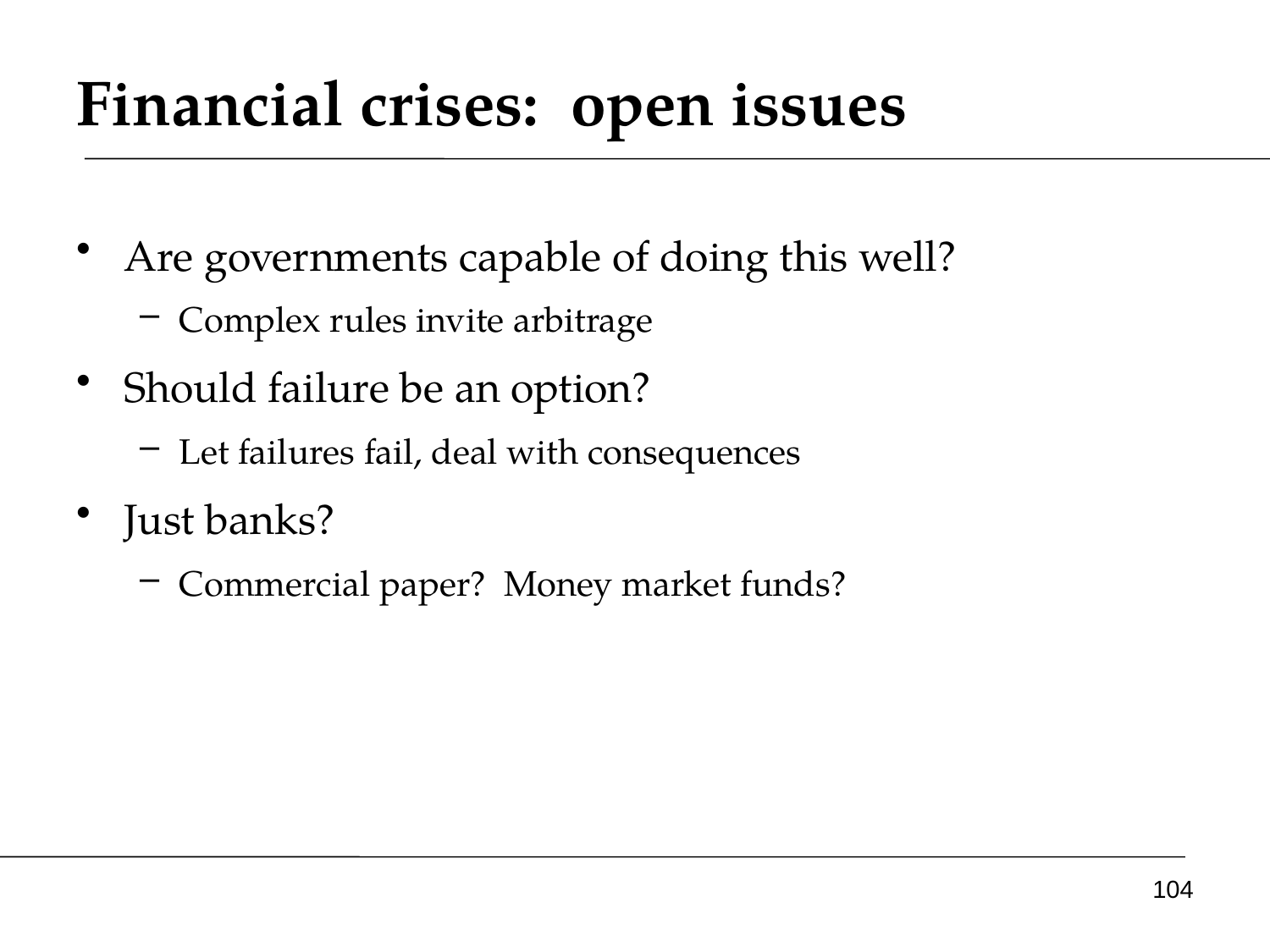

# Financial crises:  open issues
Are governments capable of doing this well?
Complex rules invite arbitrage
Should failure be an option?
Let failures fail, deal with consequences
Just banks?
Commercial paper?  Money market funds?
104